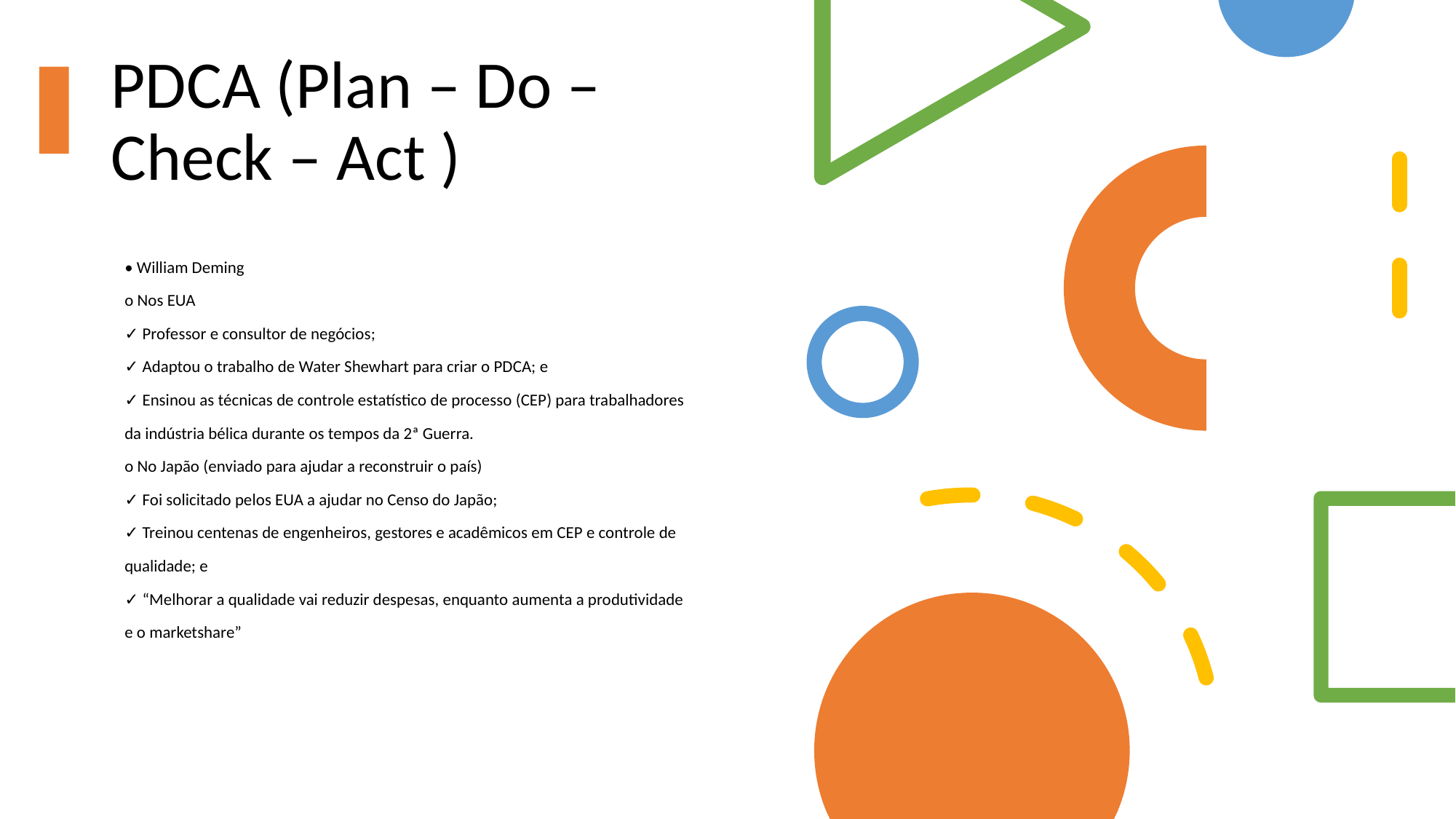

# PDCA (Plan – Do – Check – Act )

• William Deming
o Nos EUA
✓ Professor e consultor de negócios;
✓ Adaptou o trabalho de Water Shewhart para criar o PDCA; e
✓ Ensinou as técnicas de controle estatístico de processo (CEP) para trabalhadores
da indústria bélica durante os tempos da 2ª Guerra.
o No Japão (enviado para ajudar a reconstruir o país)
✓ Foi solicitado pelos EUA a ajudar no Censo do Japão;
✓ Treinou centenas de engenheiros, gestores e acadêmicos em CEP e controle de
qualidade; e
✓ “Melhorar a qualidade vai reduzir despesas, enquanto aumenta a produtividade
e o marketshare”